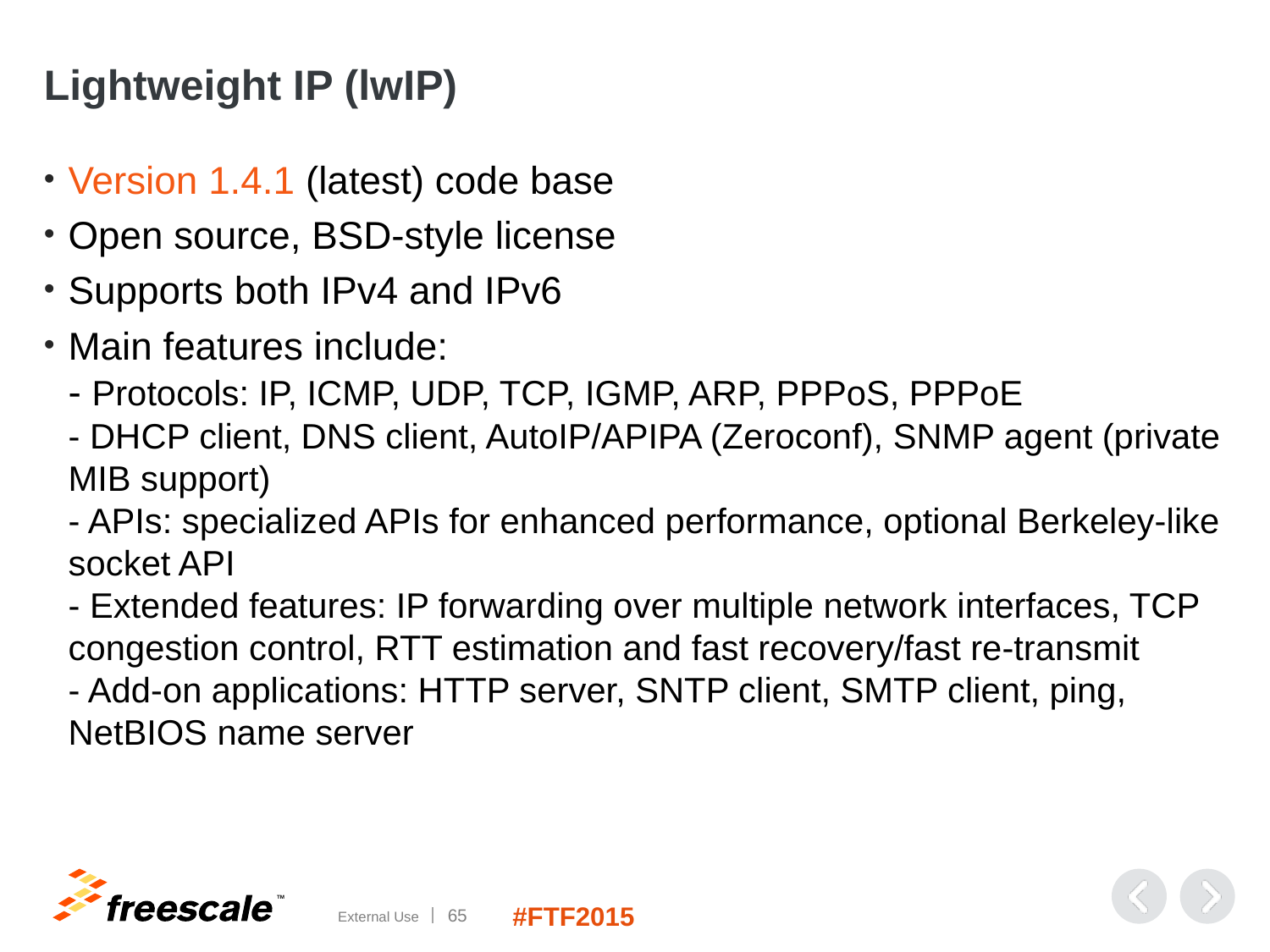

# Lightweight IP (lwIP)
Version 1.4.1 (latest) code base
Open source, BSD-style license
Supports both IPv4 and IPv6
Main features include: 
- Protocols: IP, ICMP, UDP, TCP, IGMP, ARP, PPPoS, PPPoE 
- DHCP client, DNS client, AutoIP/APIPA (Zeroconf), SNMP agent (private MIB support) 
- APIs: specialized APIs for enhanced performance, optional Berkeley-like socket API 
- Extended features: IP forwarding over multiple network interfaces, TCP congestion control, RTT estimation and fast recovery/fast re-transmit 
- Add-on applications: HTTP server, SNTP client, SMTP client, ping, NetBIOS name server